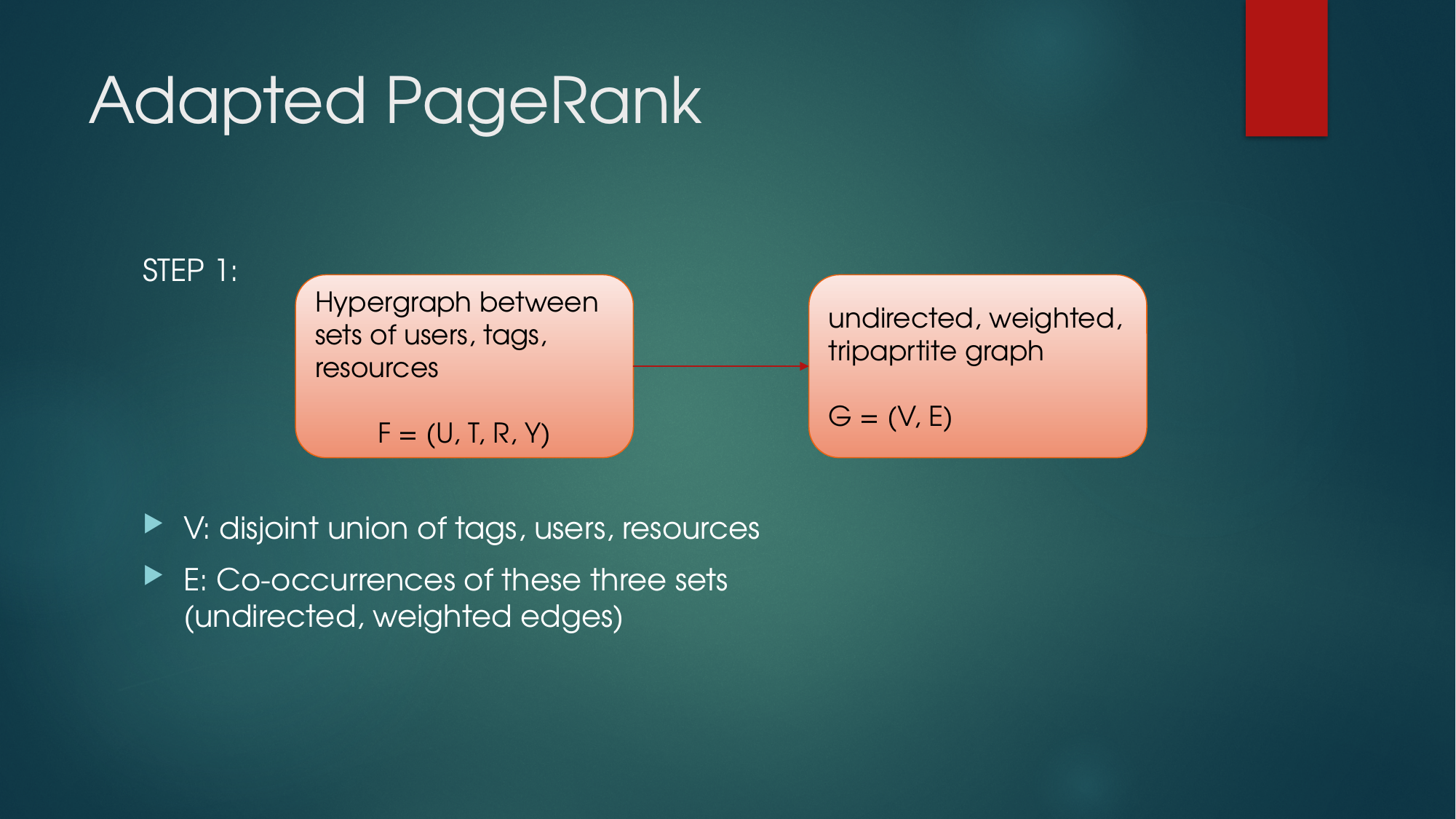

# Adapted PageRank
STEP 1:

V: disjoint union of tags, users, resources
E: Co-occurrences of these three sets
(undirected, weighted edges)
Hypergraph between sets of users, tags, resources

F = (U, T, R, Y)
undirected, weighted, tripaprtite graph

G = (V, E)